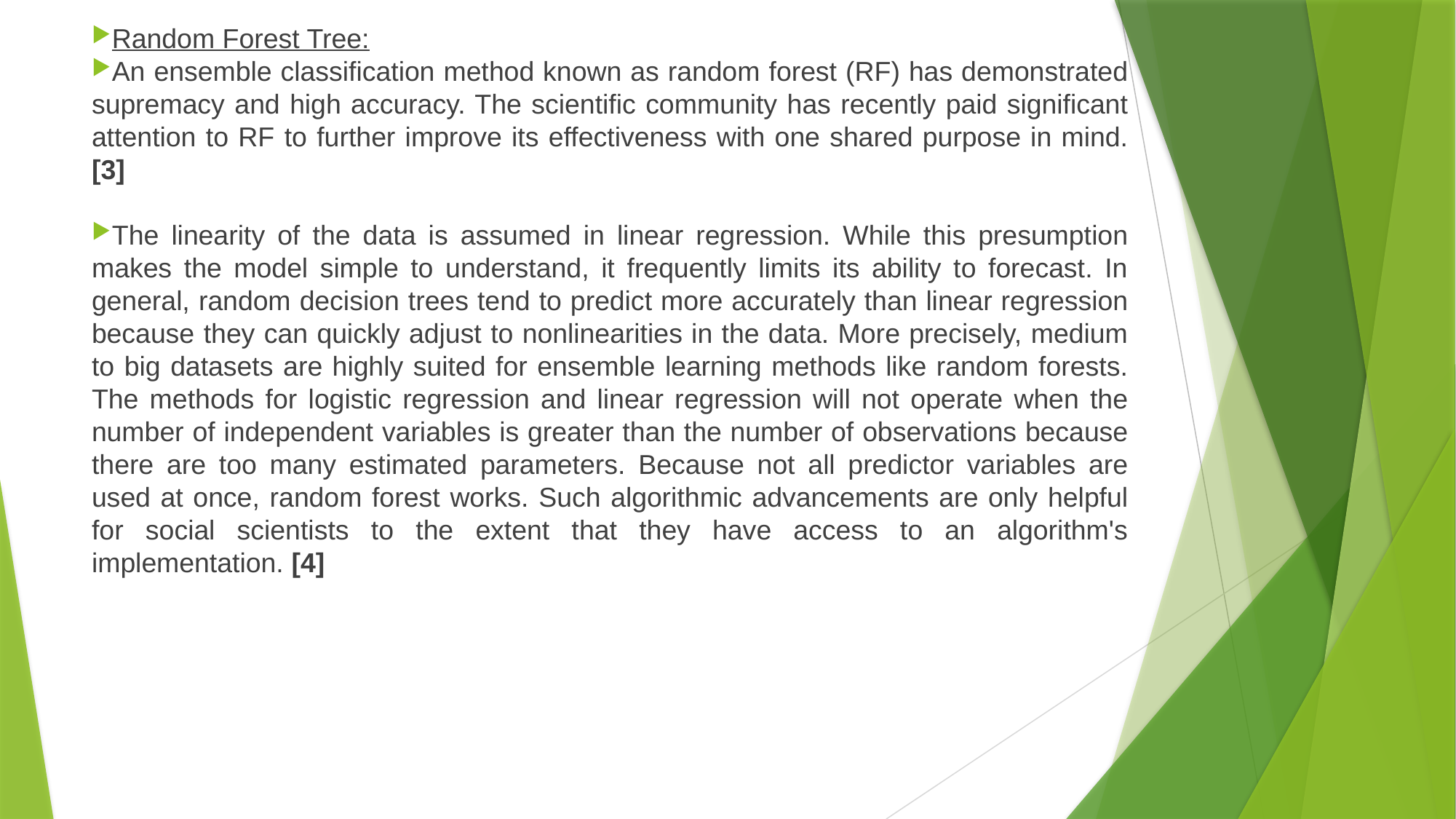

Random Forest Tree:
An ensemble classification method known as random forest (RF) has demonstrated supremacy and high accuracy. The scientific community has recently paid significant attention to RF to further improve its effectiveness with one shared purpose in mind. [3]

The linearity of the data is assumed in linear regression. While this presumption makes the model simple to understand, it frequently limits its ability to forecast. In general, random decision trees tend to predict more accurately than linear regression because they can quickly adjust to nonlinearities in the data. More precisely, medium to big datasets are highly suited for ensemble learning methods like random forests. The methods for logistic regression and linear regression will not operate when the number of independent variables is greater than the number of observations because there are too many estimated parameters. Because not all predictor variables are used at once, random forest works. Such algorithmic advancements are only helpful for social scientists to the extent that they have access to an algorithm's implementation. [4]